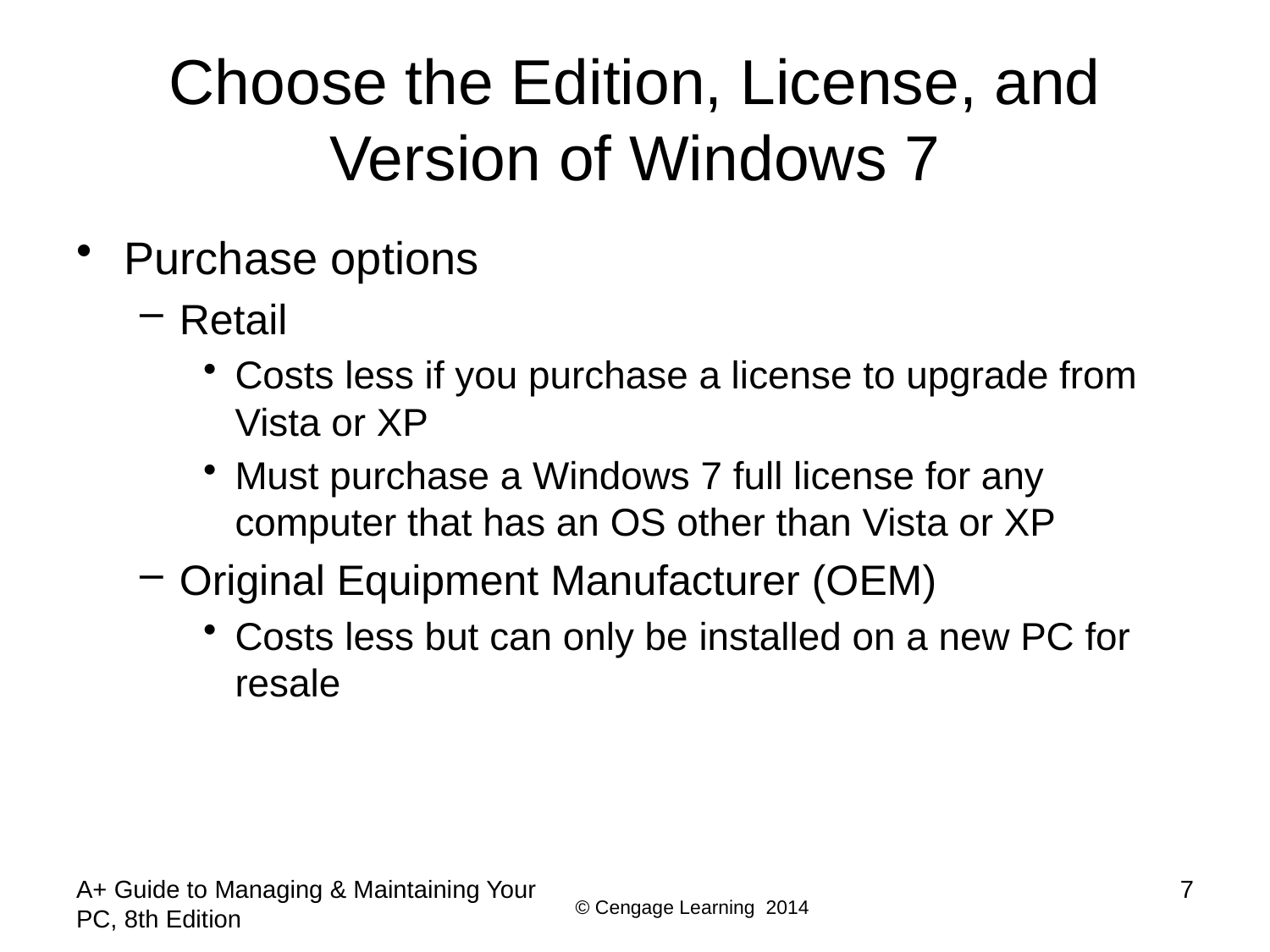

# Choose the Edition, License, and Version of Windows 7
Purchase options
Retail
Costs less if you purchase a license to upgrade from Vista or XP
Must purchase a Windows 7 full license for any computer that has an OS other than Vista or XP
Original Equipment Manufacturer (OEM)
Costs less but can only be installed on a new PC for resale
A+ Guide to Managing & Maintaining Your PC, 8th Edition
7